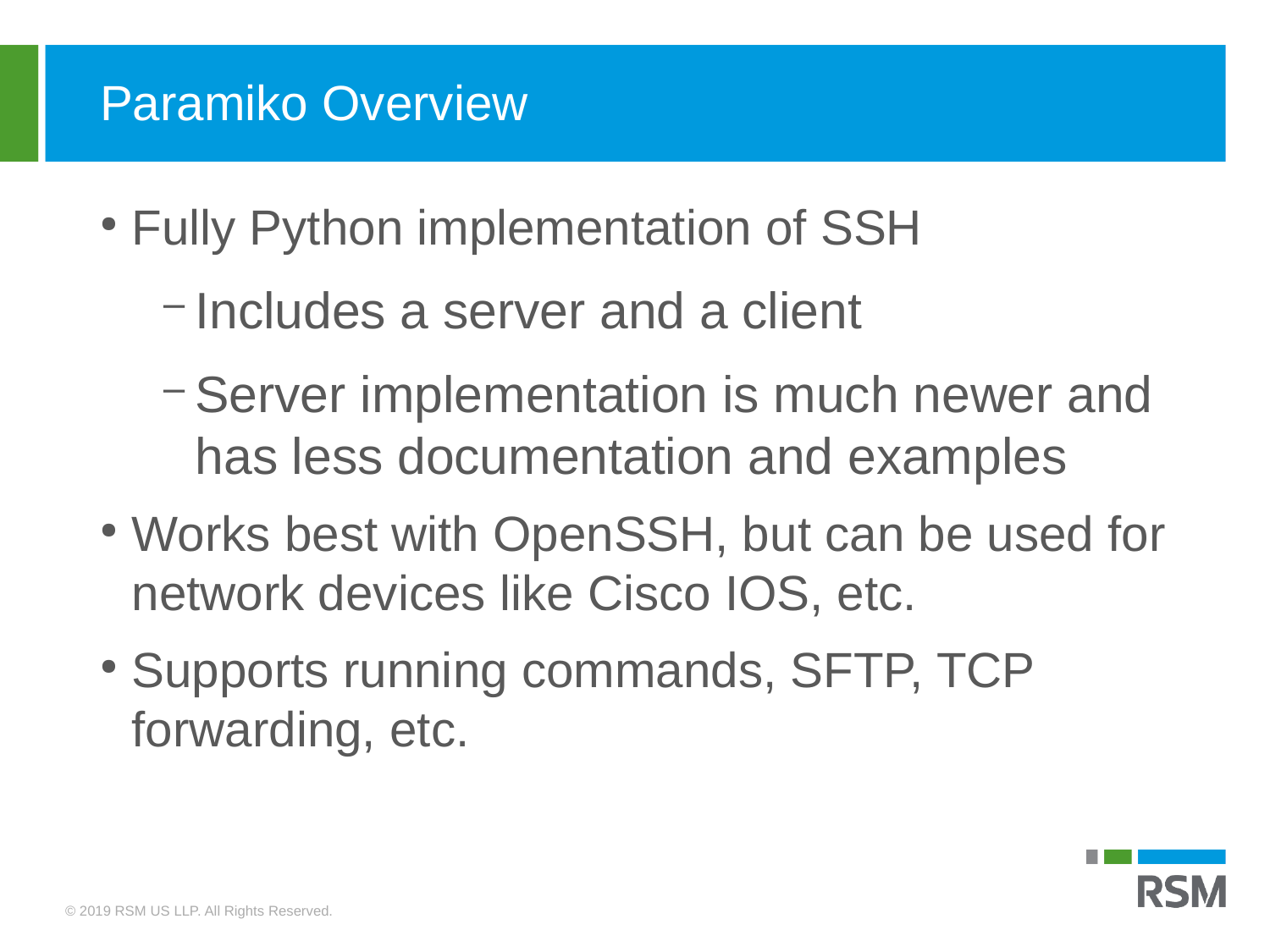

Paramiko Overview
Fully Python implementation of SSH
Includes a server and a client
Server implementation is much newer and has less documentation and examples
Works best with OpenSSH, but can be used for network devices like Cisco IOS, etc.
Supports running commands, SFTP, TCP forwarding, etc.